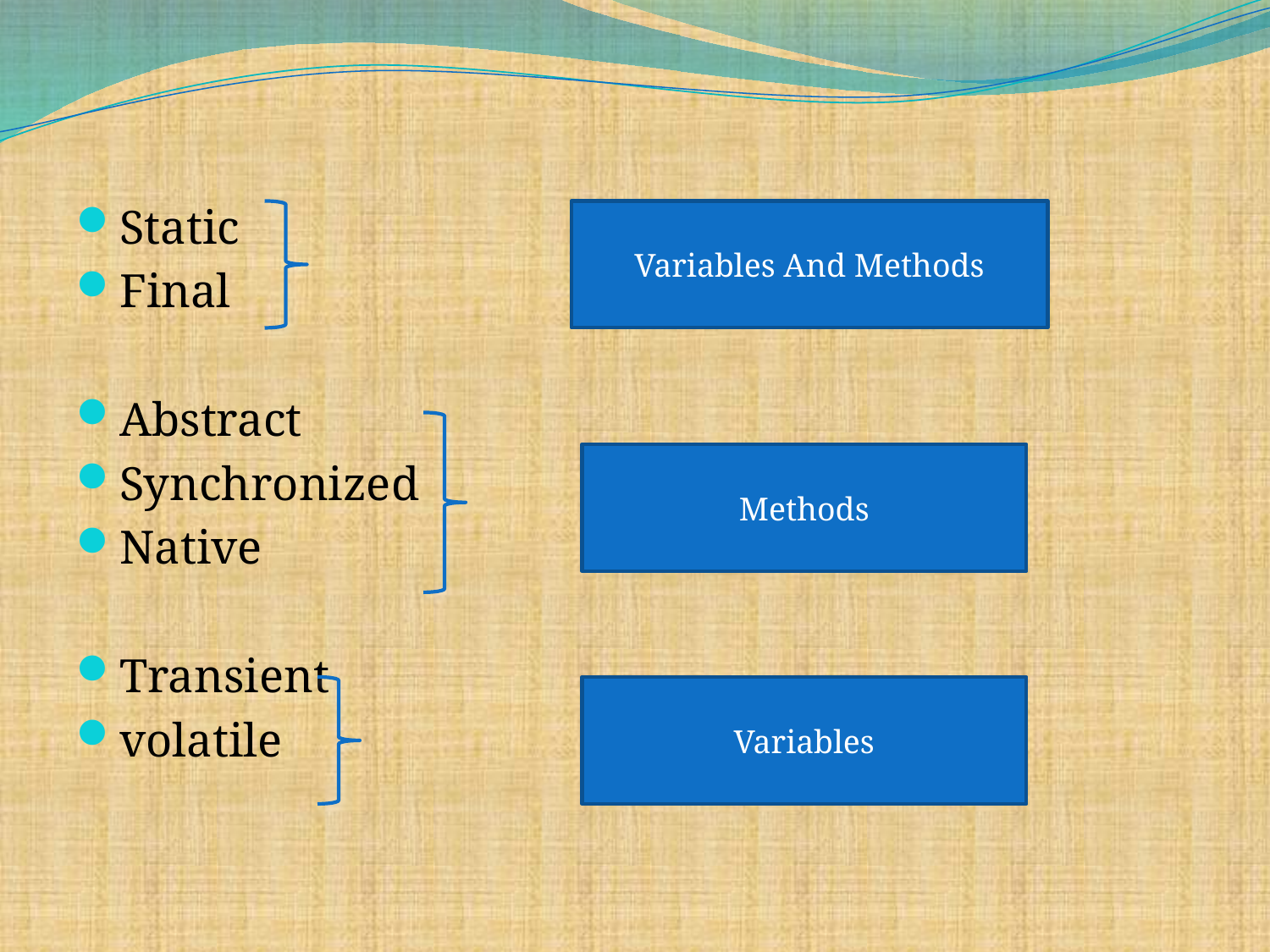

Static
Final

Abstract
Synchronized
Native

Transient
volatile

Variables And Methods

Methods

Variables